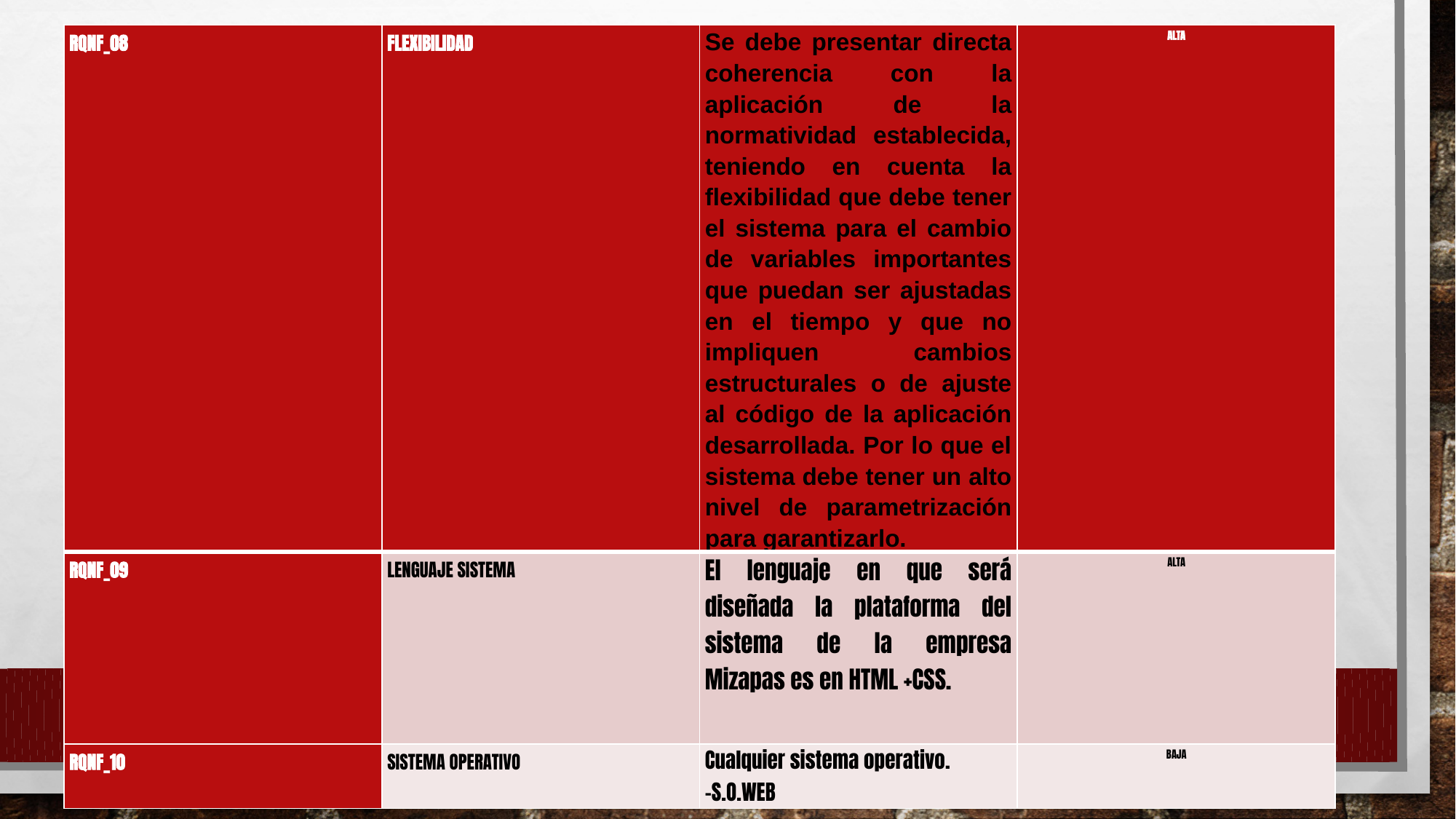

| RQNF\_08 | FLEXIBILIDAD | Se debe presentar directa coherencia con la aplicación de la normatividad establecida, teniendo en cuenta la flexibilidad que debe tener el sistema para el cambio de variables importantes que puedan ser ajustadas en el tiempo y que no impliquen cambios estructurales o de ajuste al código de la aplicación desarrollada. Por lo que el sistema debe tener un alto nivel de parametrización para garantizarlo. | ALTA |
| --- | --- | --- | --- |
| RQNF\_09 | LENGUAJE SISTEMA | El lenguaje en que será diseñada la plataforma del sistema de la empresa Mizapas es en HTML +CSS. | ALTA |
| RQNF\_10 | SISTEMA OPERATIVO | Cualquier sistema operativo. -S.O.WEB | BAJA |